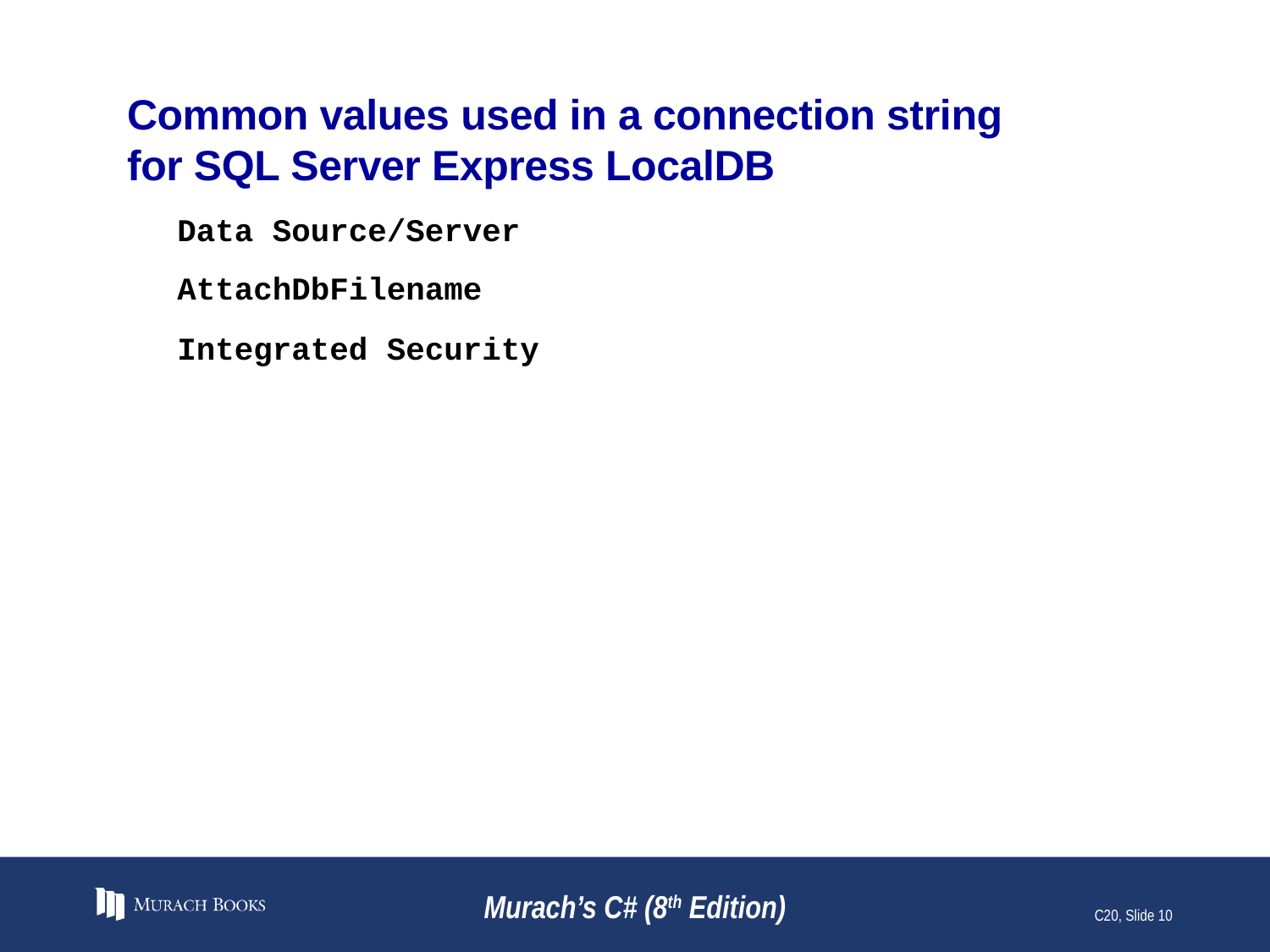

# Common values used in a connection string for SQL Server Express LocalDB
Data Source/Server
AttachDbFilename
Integrated Security

Murach’s C# (8th Edition)

C20, Slide 10